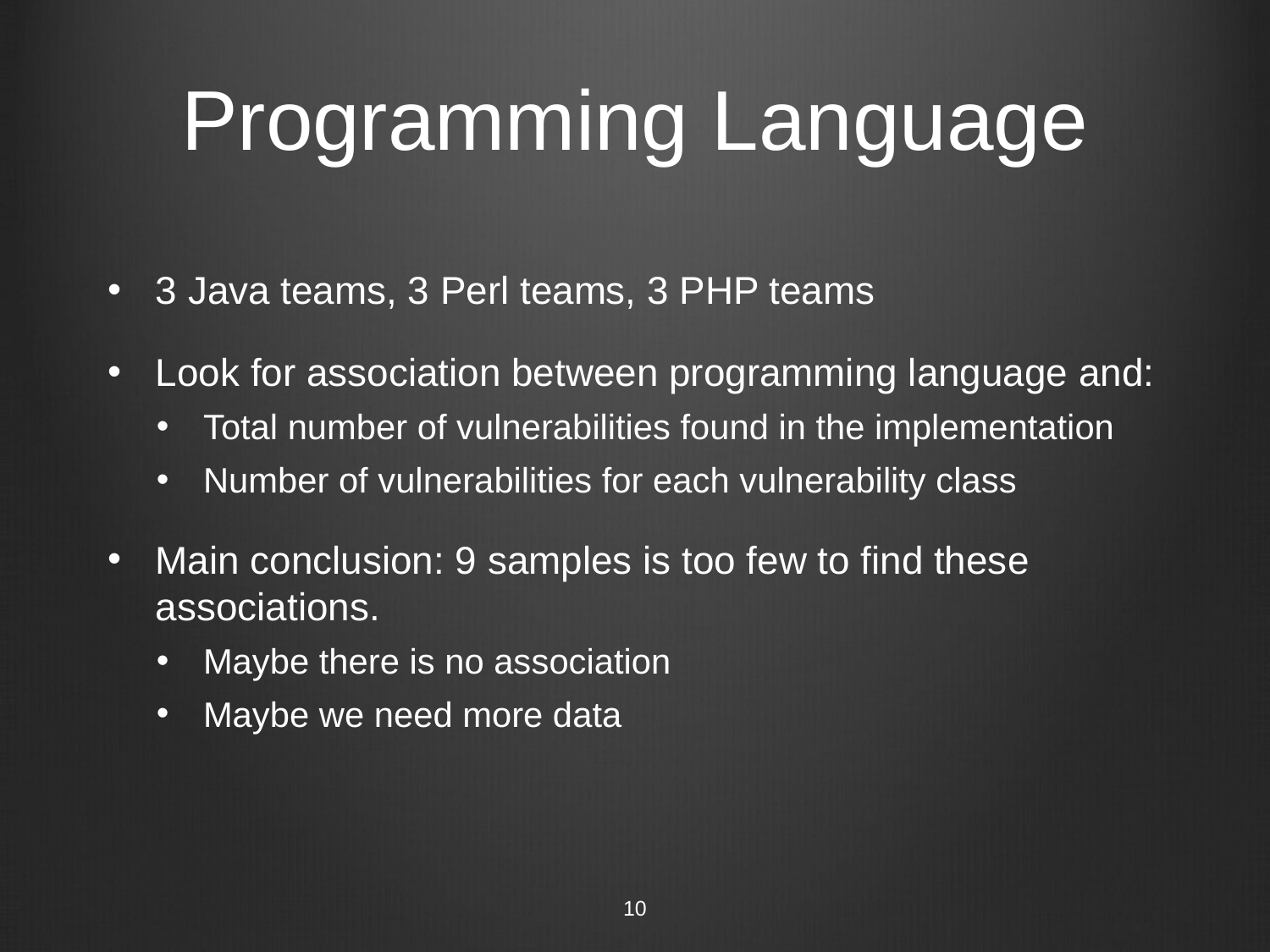

# Programming Language
3 Java teams, 3 Perl teams, 3 PHP teams
Look for association between programming language and:
Total number of vulnerabilities found in the implementation
Number of vulnerabilities for each vulnerability class
Main conclusion: 9 samples is too few to find these associations.
Maybe there is no association
Maybe we need more data
10